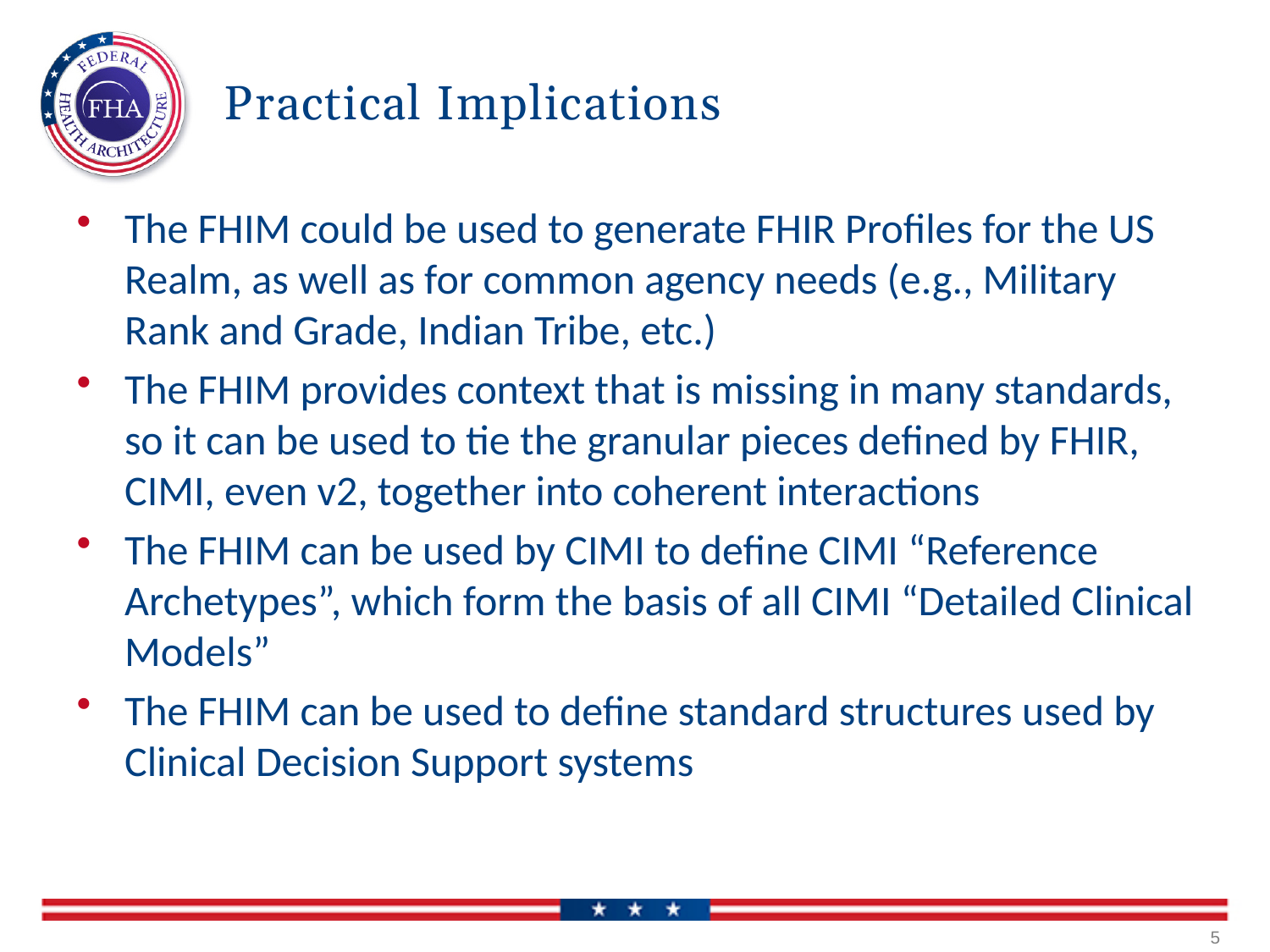

# Practical Implications
The FHIM could be used to generate FHIR Profiles for the US Realm, as well as for common agency needs (e.g., Military Rank and Grade, Indian Tribe, etc.)
The FHIM provides context that is missing in many standards, so it can be used to tie the granular pieces defined by FHIR, CIMI, even v2, together into coherent interactions
The FHIM can be used by CIMI to define CIMI “Reference Archetypes”, which form the basis of all CIMI “Detailed Clinical Models”
The FHIM can be used to define standard structures used by Clinical Decision Support systems

5